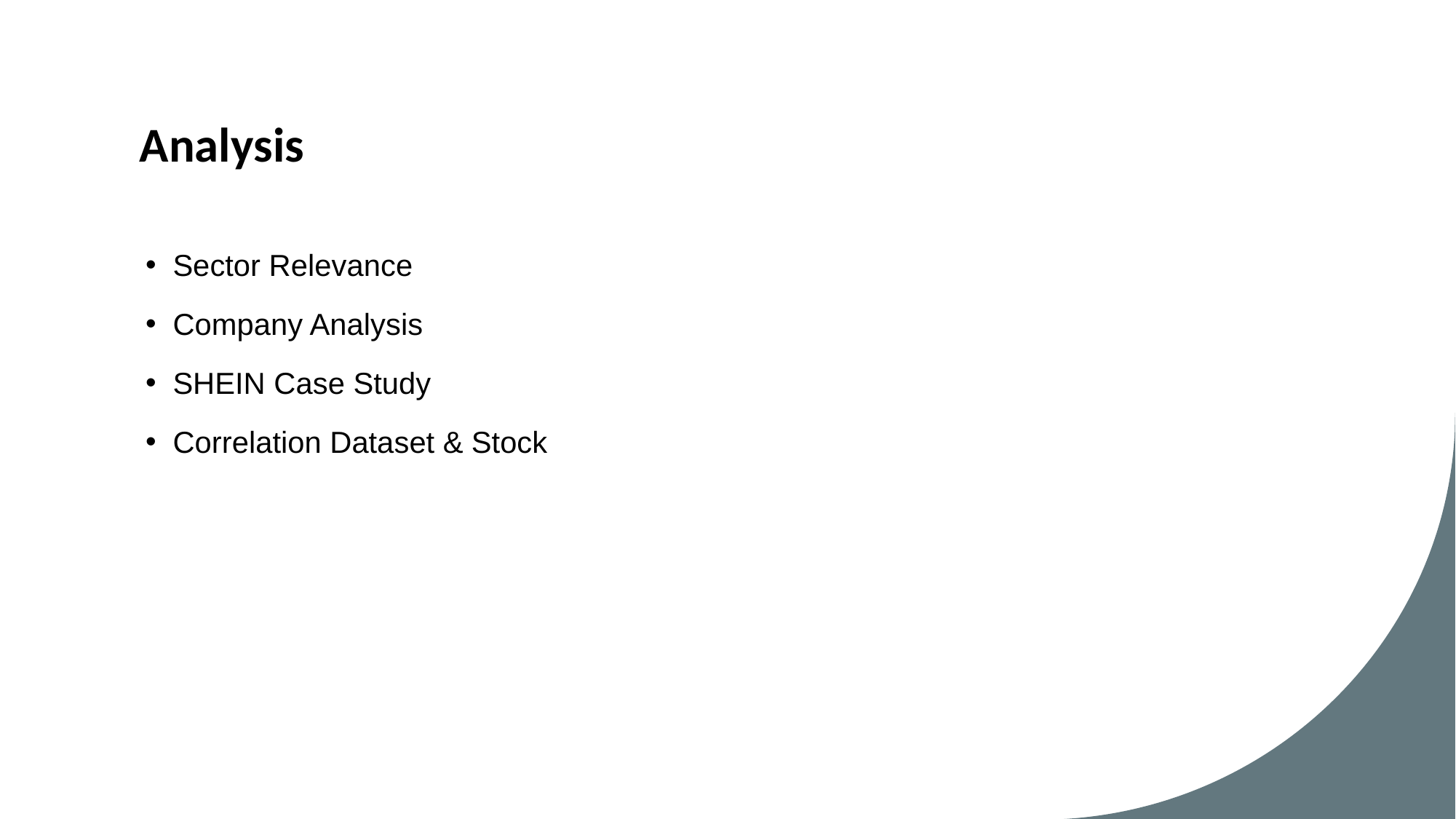

# Analysis
Sector Relevance
Company Analysis
SHEIN Case Study
Correlation Dataset & Stock